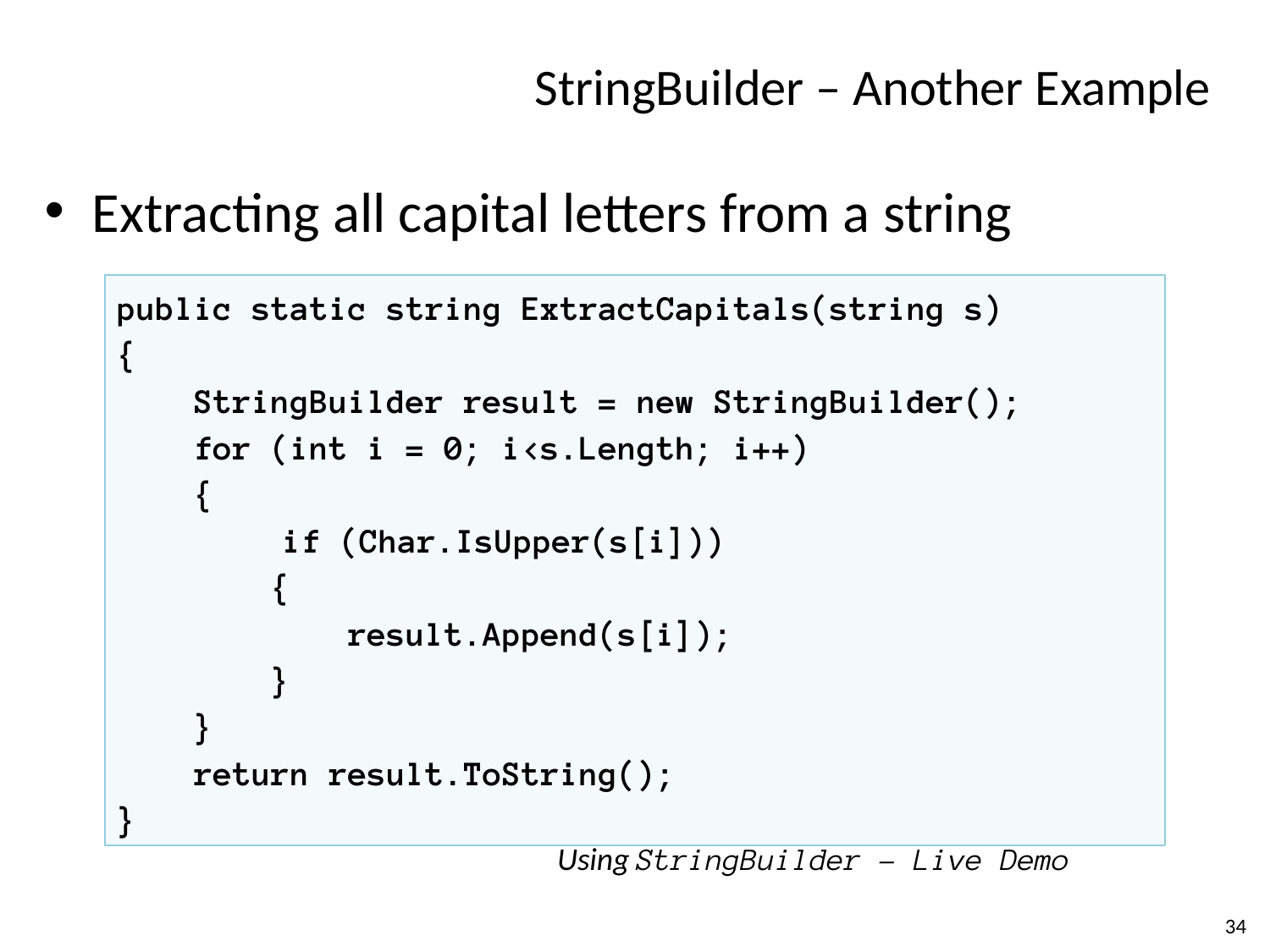

# StringBuilder – Another Example
Extracting all capital letters from a string
public static string ExtractCapitals(string s)
{
    StringBuilder result = new StringBuilder();
    for (int i = 0; i<s.Length; i++)
    {
	  if (Char.IsUpper(s[i]))
        {
            result.Append(s[i]);
        }
    }
    return result.ToString();
}
Using StringBuilder – Live Demo
34